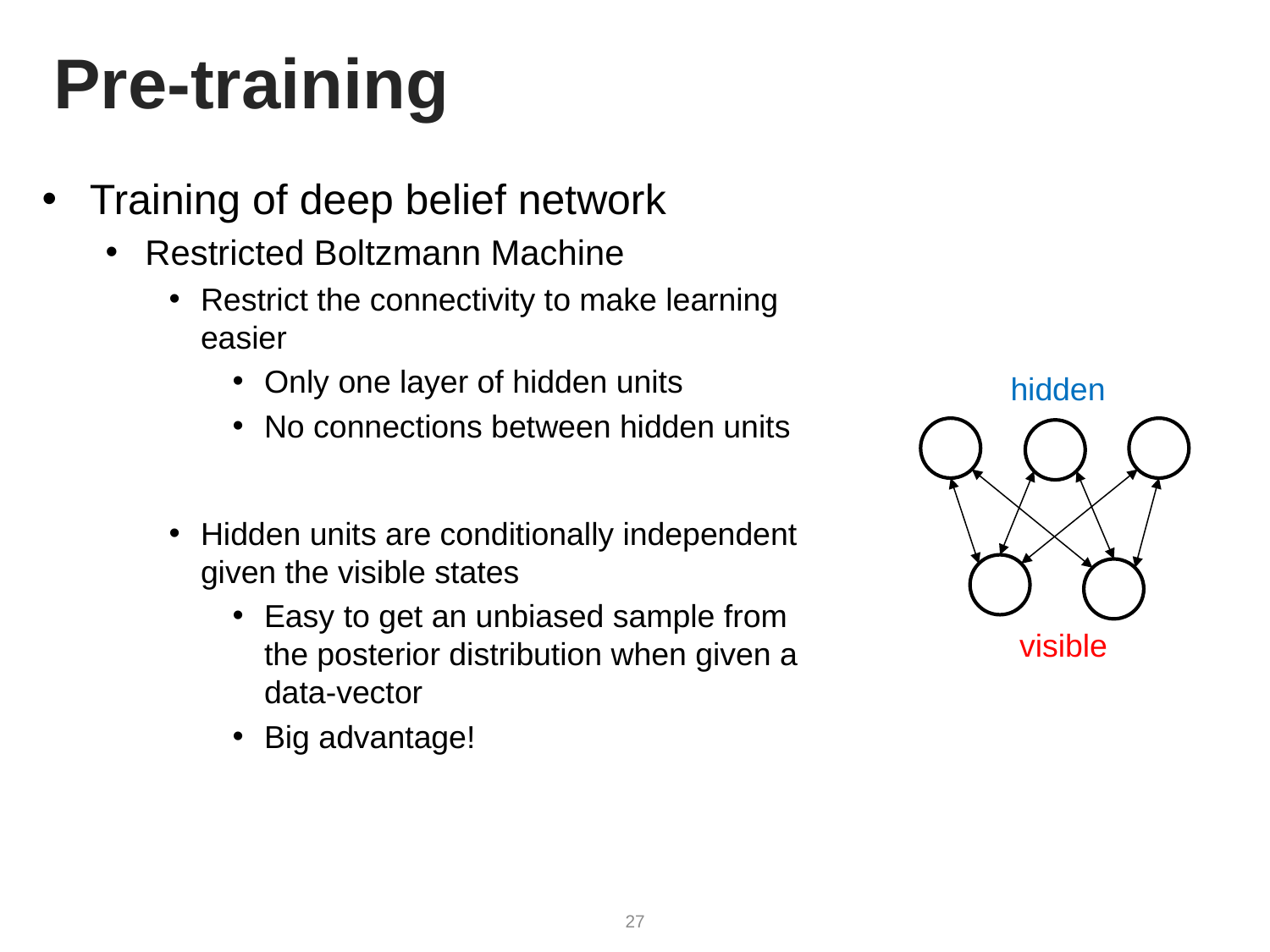

# Pre-training
Training of deep belief network
Restricted Boltzmann Machine
Restrict the connectivity to make learning easier
Only one layer of hidden units
No connections between hidden units

Hidden units are conditionally independent given the visible states
Easy to get an unbiased sample from the posterior distribution when given a data-vector
Big advantage!

hidden

visible
27